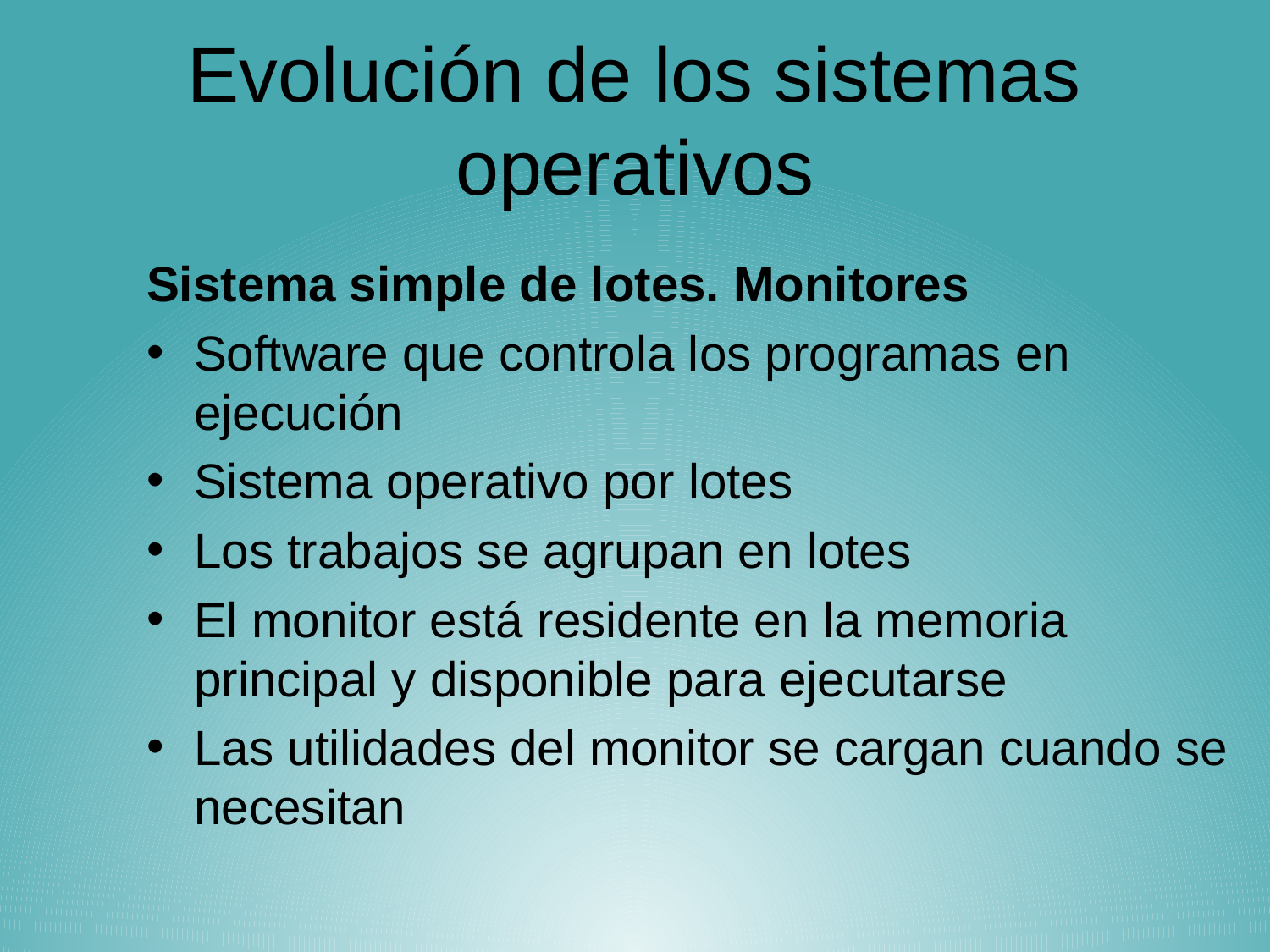

# Evolución de los sistemas operativos
Sistema simple de lotes. Monitores
Software que controla los programas en ejecución
Sistema operativo por lotes
Los trabajos se agrupan en lotes
El monitor está residente en la memoria principal y disponible para ejecutarse
Las utilidades del monitor se cargan cuando se necesitan